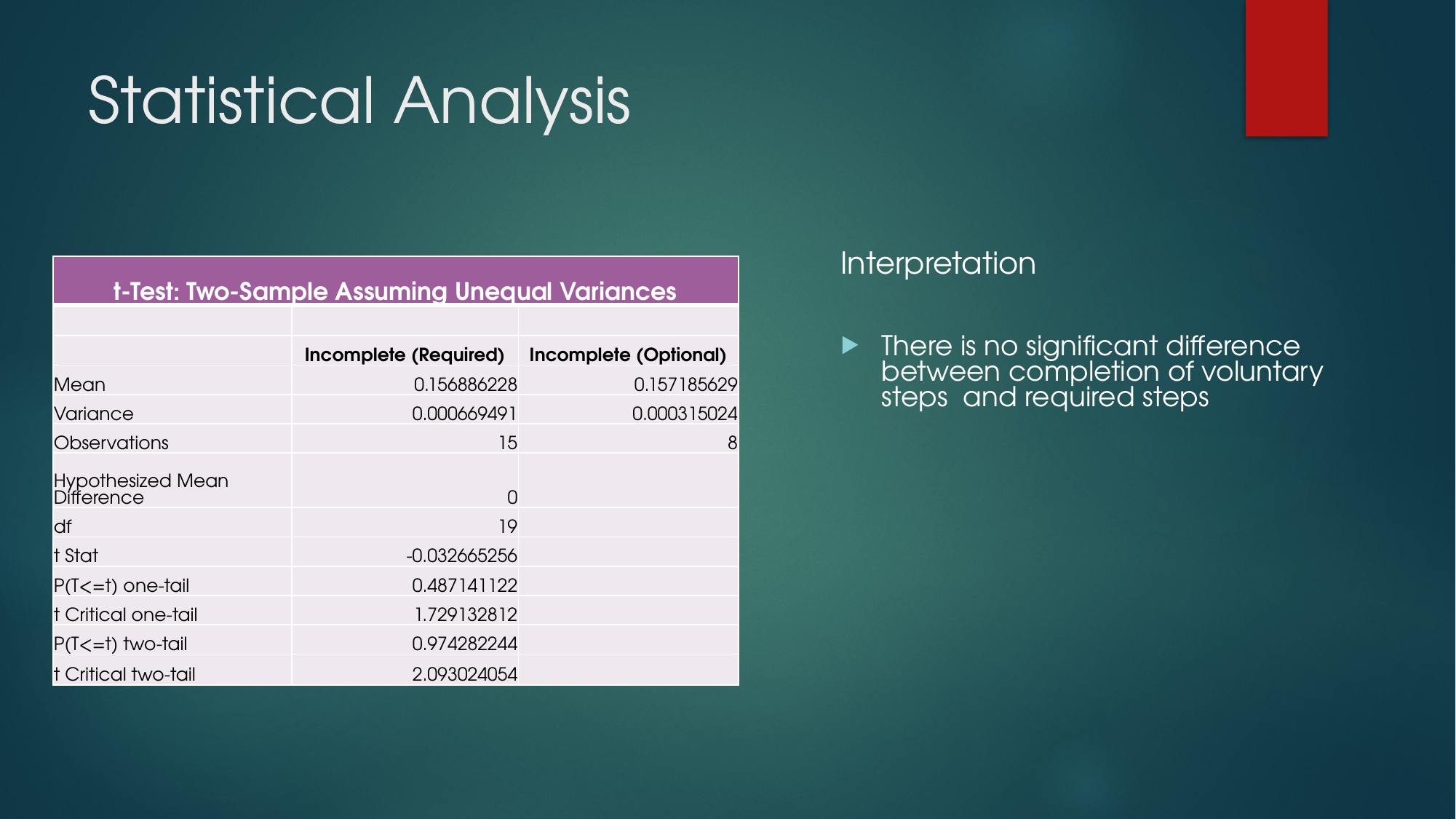

# Statistical Analysis
Interpretation

There is no significant difference between completion of voluntary steps  and required steps

| t-Test: Two-Sample Assuming Unequal Variances |  |  |
| --- | --- | --- |
|  |  |  |
|  | Incomplete (Required) | Incomplete (Optional) |
| Mean | 0.156886228 | 0.157185629 |
| Variance | 0.000669491 | 0.000315024 |
| Observations | 15 | 8 |
| Hypothesized Mean Difference | 0 |  |
| df | 19 |  |
| t Stat | -0.032665256 |  |
| P(T<=t) one-tail | 0.487141122 |  |
| t Critical one-tail | 1.729132812 |  |
| P(T<=t) two-tail | 0.974282244 |  |
| t Critical two-tail | 2.093024054 |  |